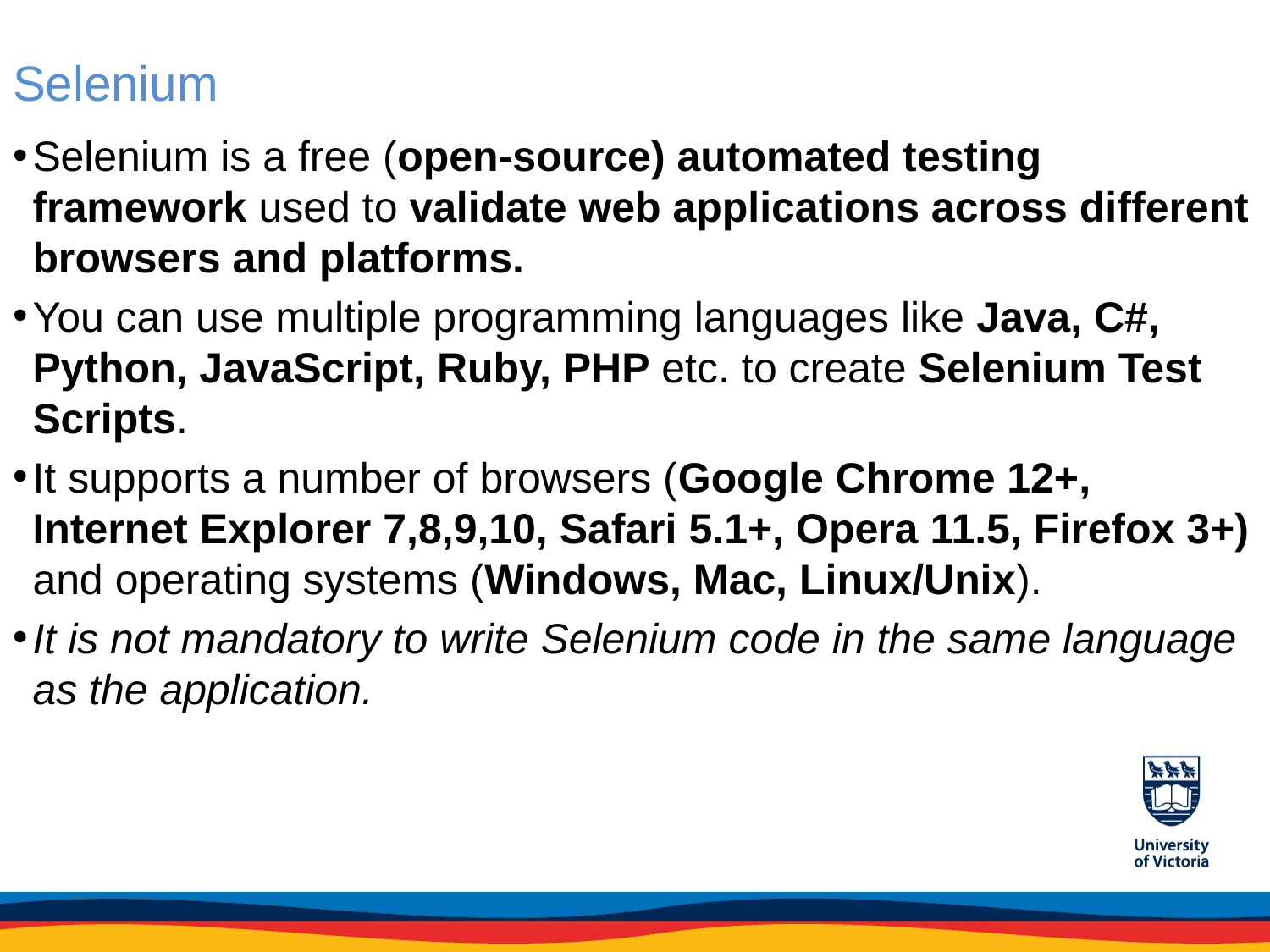

# Selenium
Selenium is a free (open-source) automated testing framework used to validate web applications across different browsers and platforms.
You can use multiple programming languages like Java, C#, Python, JavaScript, Ruby, PHP etc. to create Selenium Test Scripts.
It supports a number of browsers (Google Chrome 12+, Internet Explorer 7,8,9,10, Safari 5.1+, Opera 11.5, Firefox 3+) and operating systems (Windows, Mac, Linux/Unix).
It is not mandatory to write Selenium code in the same language as the application.